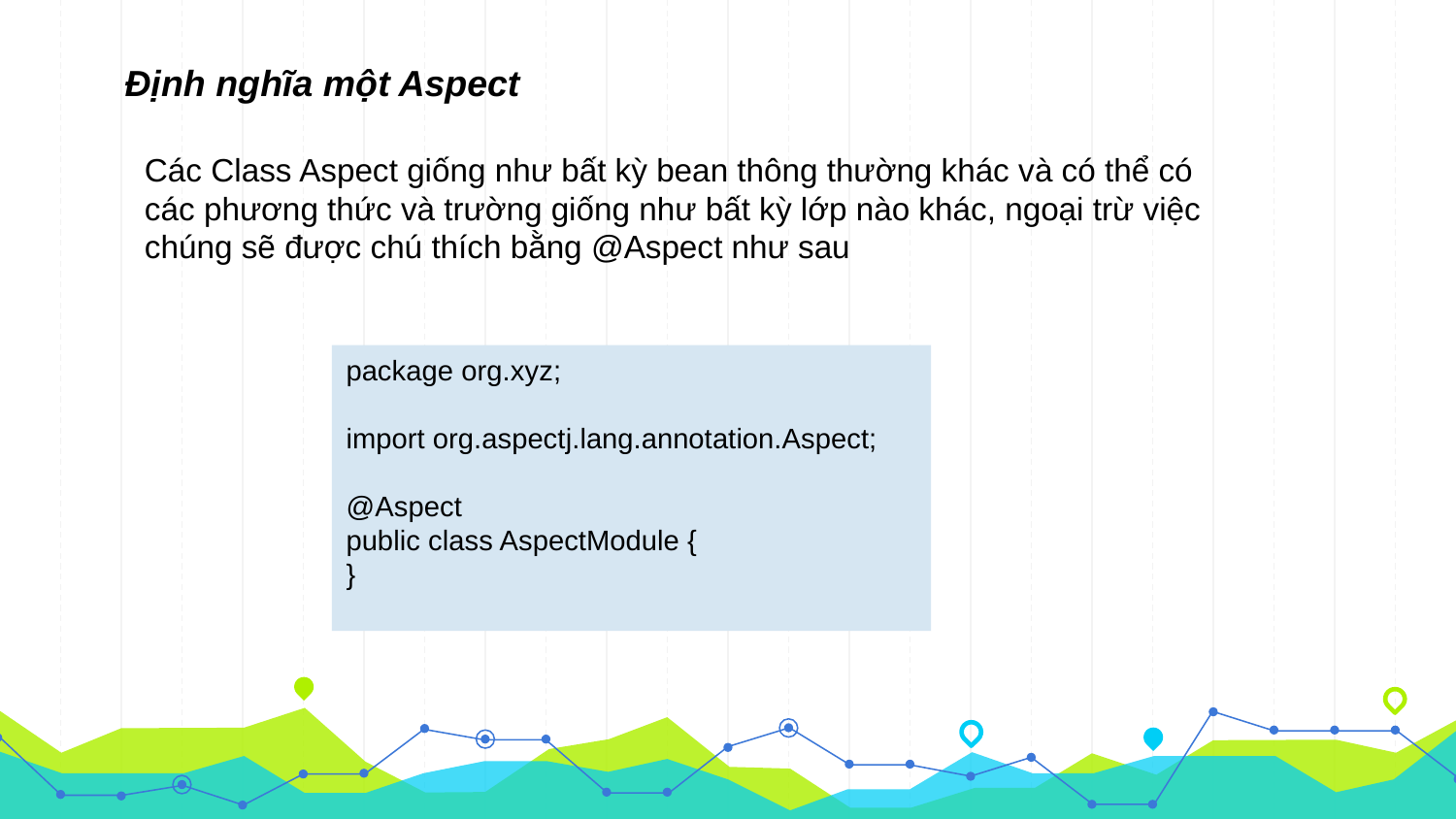

Định nghĩa một Aspect
Các Class Aspect giống như bất kỳ bean thông thường khác và có thể có các phương thức và trường giống như bất kỳ lớp nào khác, ngoại trừ việc chúng sẽ được chú thích bằng @Aspect như sau
package org.xyz;

import org.aspectj.lang.annotation.Aspect;

@Aspect
public class AspectModule {
}